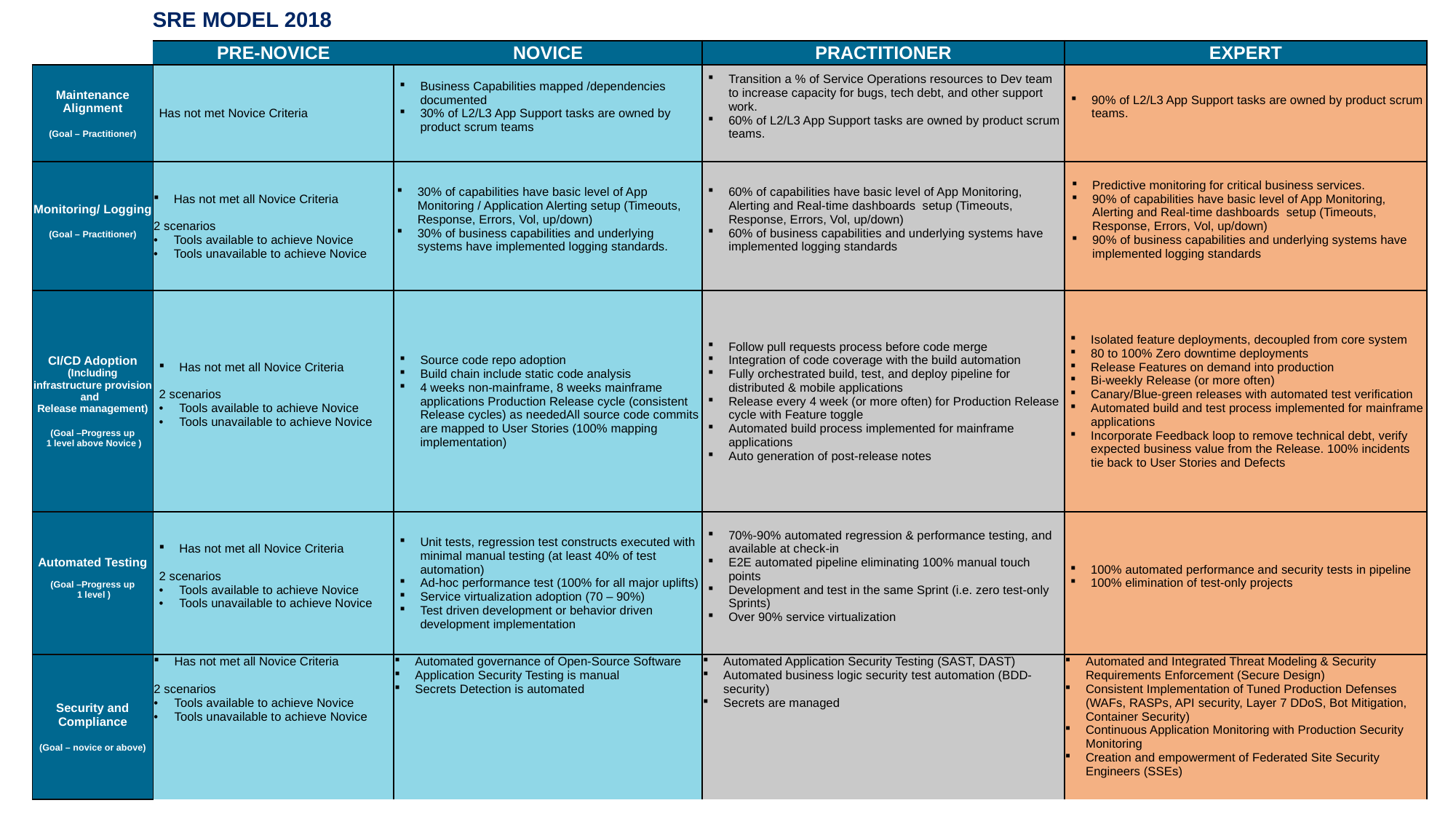

SRE model 2018
|  | PRE-NOVICE | NOVICE | PRACTITIONER | EXPERT |
| --- | --- | --- | --- | --- |
| Maintenance Alignment (Goal – Practitioner) | Has not met Novice Criteria | Business Capabilities mapped /dependencies documented 30% of L2/L3 App Support tasks are owned by product scrum teams | Transition a % of Service Operations resources to Dev team to increase capacity for bugs, tech debt, and other support work. 60% of L2/L3 App Support tasks are owned by product scrum teams. | 90% of L2/L3 App Support tasks are owned by product scrum teams. |
| Monitoring/ Logging (Goal – Practitioner) | Has not met all Novice Criteria 2 scenarios Tools available to achieve Novice Tools unavailable to achieve Novice | 30% of capabilities have basic level of App Monitoring / Application Alerting setup (Timeouts, Response, Errors, Vol, up/down) 30% of business capabilities and underlying systems have implemented logging standards. | 60% of capabilities have basic level of App Monitoring, Alerting and Real-time dashboards  setup (Timeouts, Response, Errors, Vol, up/down) 60% of business capabilities and underlying systems have implemented logging standards | Predictive monitoring for critical business services. 90% of capabilities have basic level of App Monitoring, Alerting and Real-time dashboards  setup (Timeouts, Response, Errors, Vol, up/down) 90% of business capabilities and underlying systems have implemented logging standards |
| CI/CD Adoption (Including infrastructure provision and Release management) (Goal –Progress up 1 level above Novice ) | Has not met all Novice Criteria 2 scenarios Tools available to achieve Novice Tools unavailable to achieve Novice | Source code repo adoption Build chain include static code analysis 4 weeks non-mainframe, 8 weeks mainframe applications Production Release cycle (consistent Release cycles) as neededAll source code commits are mapped to User Stories (100% mapping implementation) | Follow pull requests process before code merge Integration of code coverage with the build automation Fully orchestrated build, test, and deploy pipeline for distributed & mobile applications Release every 4 week (or more often) for Production Release cycle with Feature toggle Automated build process implemented for mainframe applications Auto generation of post-release notes | Isolated feature deployments, decoupled from core system 80 to 100% Zero downtime deployments Release Features on demand into production Bi-weekly Release (or more often) Canary/Blue-green releases with automated test verification Automated build and test process implemented for mainframe applications Incorporate Feedback loop to remove technical debt, verify expected business value from the Release. 100% incidents tie back to User Stories and Defects |
| Automated Testing (Goal –Progress up 1 level ) | Has not met all Novice Criteria 2 scenarios Tools available to achieve Novice Tools unavailable to achieve Novice | Unit tests, regression test constructs executed with minimal manual testing (at least 40% of test automation) Ad-hoc performance test (100% for all major uplifts) Service virtualization adoption (70 – 90%) Test driven development or behavior driven development implementation | 70%-90% automated regression & performance testing, and available at check-in E2E automated pipeline eliminating 100% manual touch points Development and test in the same Sprint (i.e. zero test-only Sprints) Over 90% service virtualization | 100% automated performance and security tests in pipeline 100% elimination of test-only projects |
| Security and Compliance (Goal – novice or above) | Has not met all Novice Criteria 2 scenarios Tools available to achieve Novice Tools unavailable to achieve Novice | Automated governance of Open-Source Software Application Security Testing is manual Secrets Detection is automated | Automated Application Security Testing (SAST, DAST) Automated business logic security test automation (BDD-security) Secrets are managed | Automated and Integrated Threat Modeling & Security Requirements Enforcement (Secure Design) Consistent Implementation of Tuned Production Defenses (WAFs, RASPs, API security, Layer 7 DDoS, Bot Mitigation, Container Security) Continuous Application Monitoring with Production Security Monitoring Creation and empowerment of Federated Site Security Engineers (SSEs) |